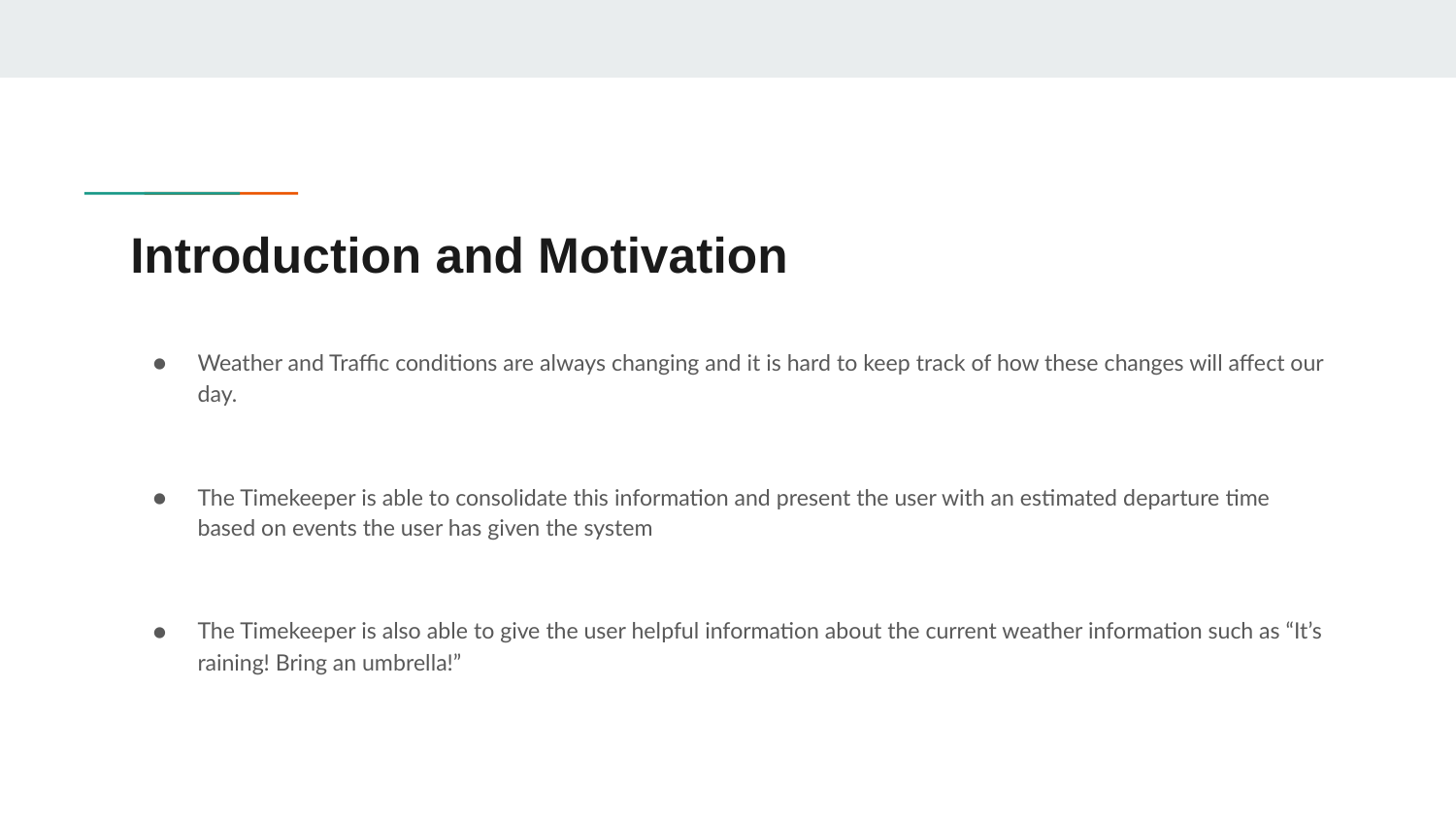

# Introduction and Motivation
Weather and Traffic conditions are always changing and it is hard to keep track of how these changes will affect our day.

The Timekeeper is able to consolidate this information and present the user with an estimated departure time based on events the user has given the system

The Timekeeper is also able to give the user helpful information about the current weather information such as “It’s raining! Bring an umbrella!”